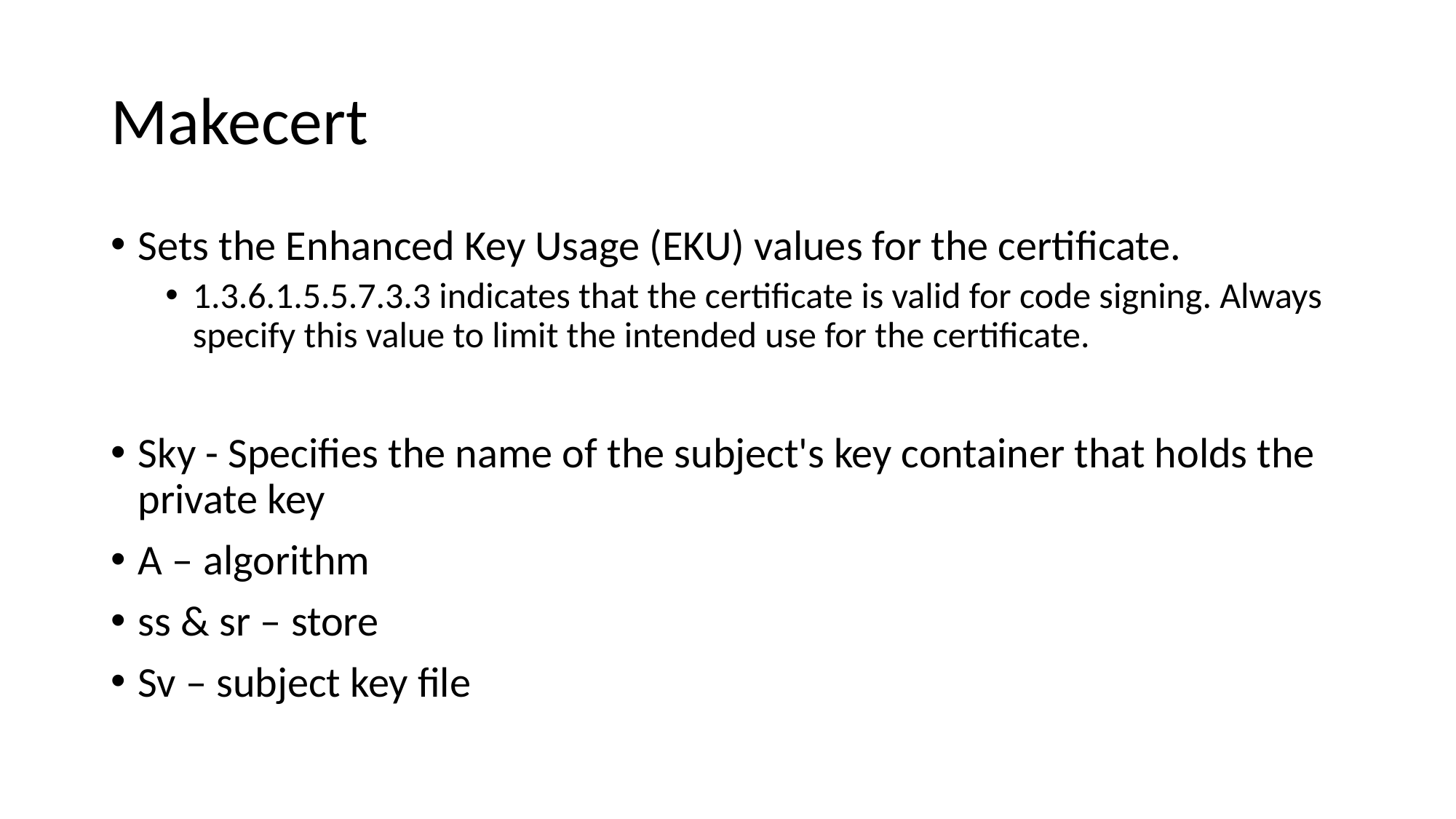

# Makecert
Sets the Enhanced Key Usage (EKU) values for the certificate.
1.3.6.1.5.5.7.3.3 indicates that the certificate is valid for code signing. Always specify this value to limit the intended use for the certificate.

Sky - Specifies the name of the subject's key container that holds the private key
A – algorithm
ss & sr – store
Sv – subject key file